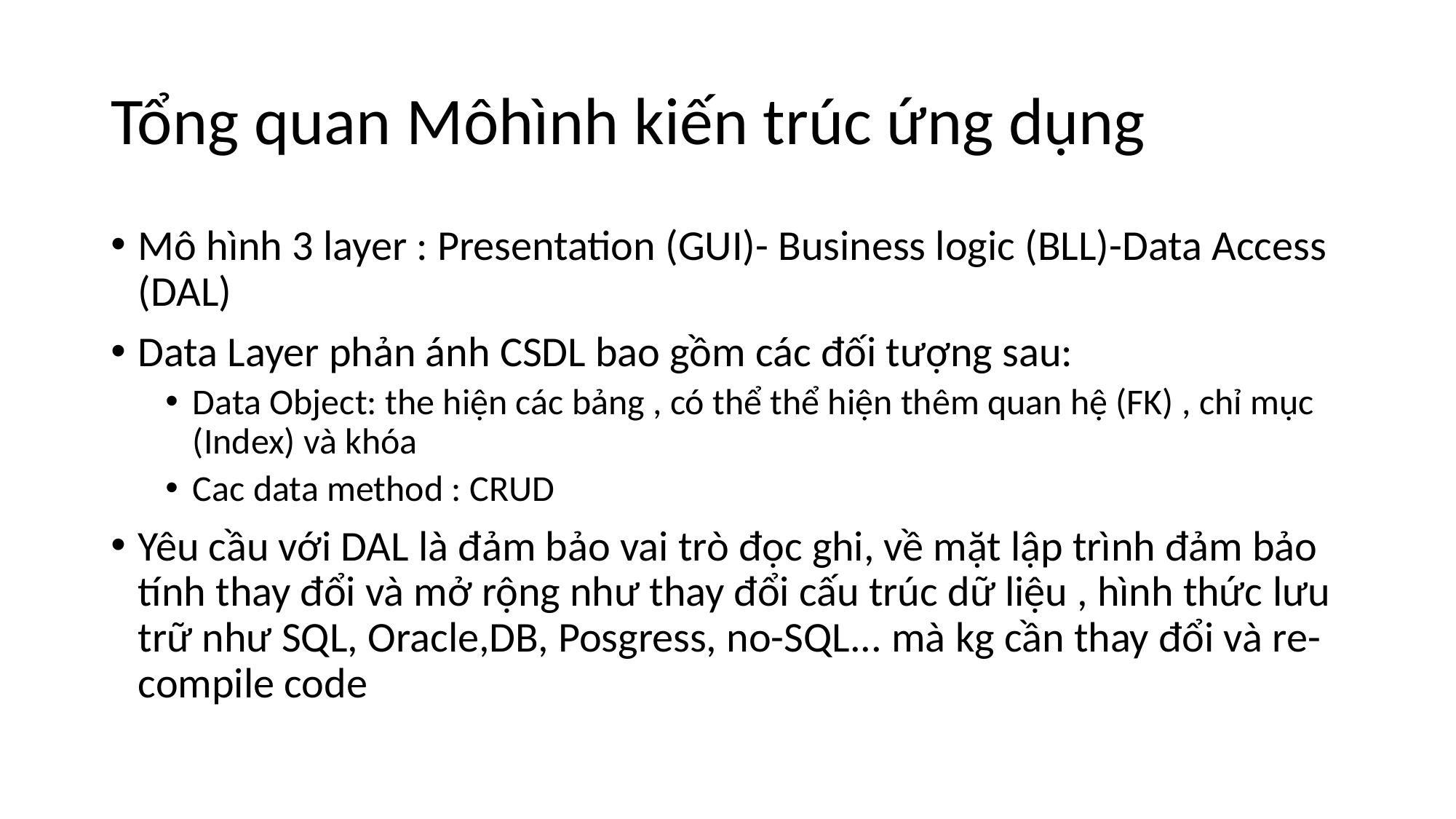

# Tổng quan Môhình kiến trúc ứng dụng
Mô hình 3 layer : Presentation (GUI)- Business logic (BLL)-Data Access (DAL)
Data Layer phản ánh CSDL bao gồm các đối tượng sau:
Data Object: the hiện các bảng , có thể thể hiện thêm quan hệ (FK) , chỉ mục (Index) và khóa
Cac data method : CRUD
Yêu cầu với DAL là đảm bảo vai trò đọc ghi, về mặt lập trình đảm bảo tính thay đổi và mở rộng như thay đổi cấu trúc dữ liệu , hình thức lưu trữ như SQL, Oracle,DB, Posgress, no-SQL... mà kg cần thay đổi và re-compile code